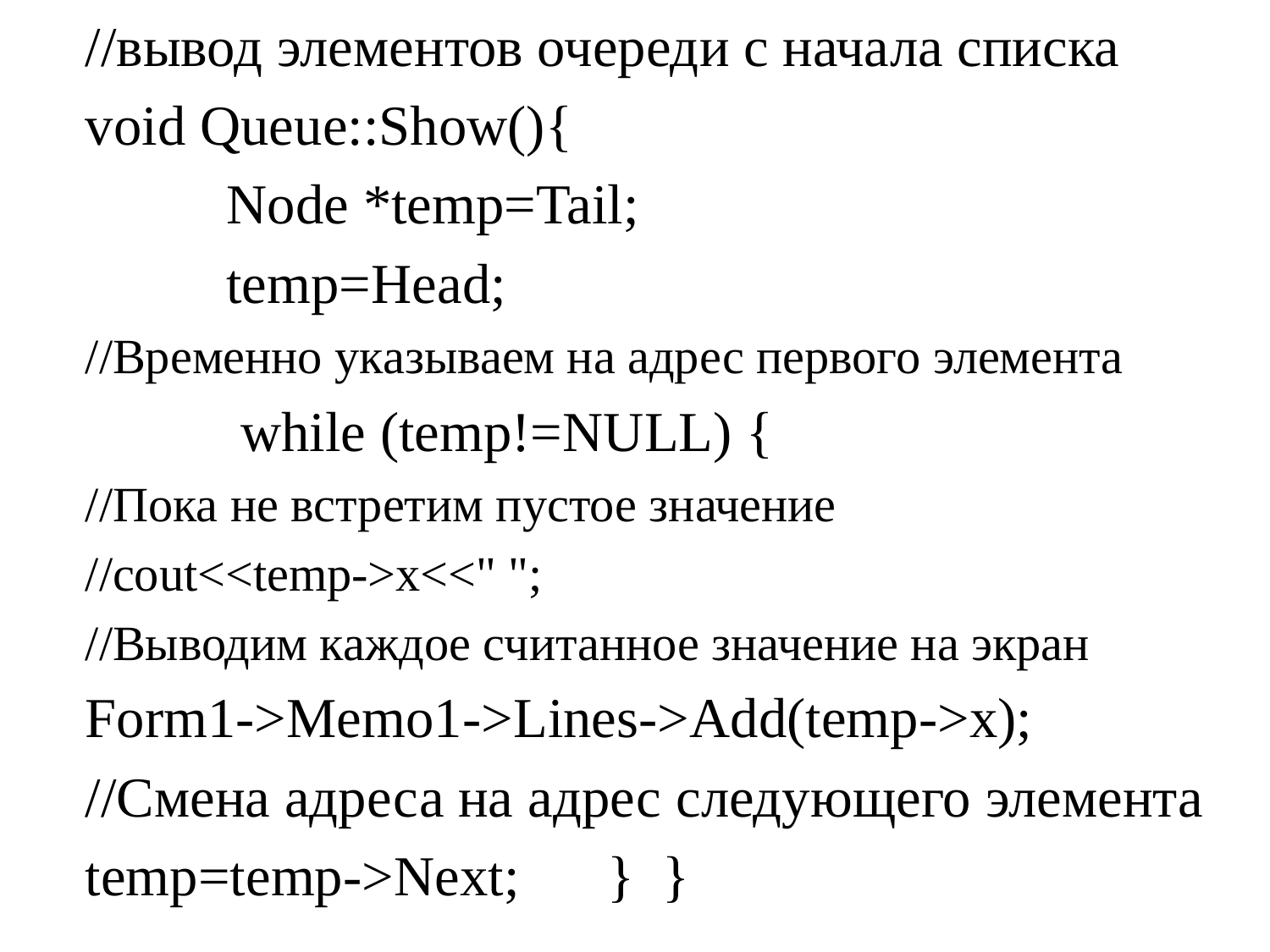

//вывод элементов очереди с начала списка
void Queue::Show(){
	 Node *temp=Tail;
 	 temp=Head;
//Временно указываем на адрес первого элемента
	  while (temp!=NULL) {
//Пока не встретим пустое значение
//cout<<temp->x<<" ";
//Выводим каждое считанное значение на экран
Form1->Memo1->Lines->Add(temp->x);
//Смена адреса на адрес следующего элемента
temp=temp->Next; 	 }  }